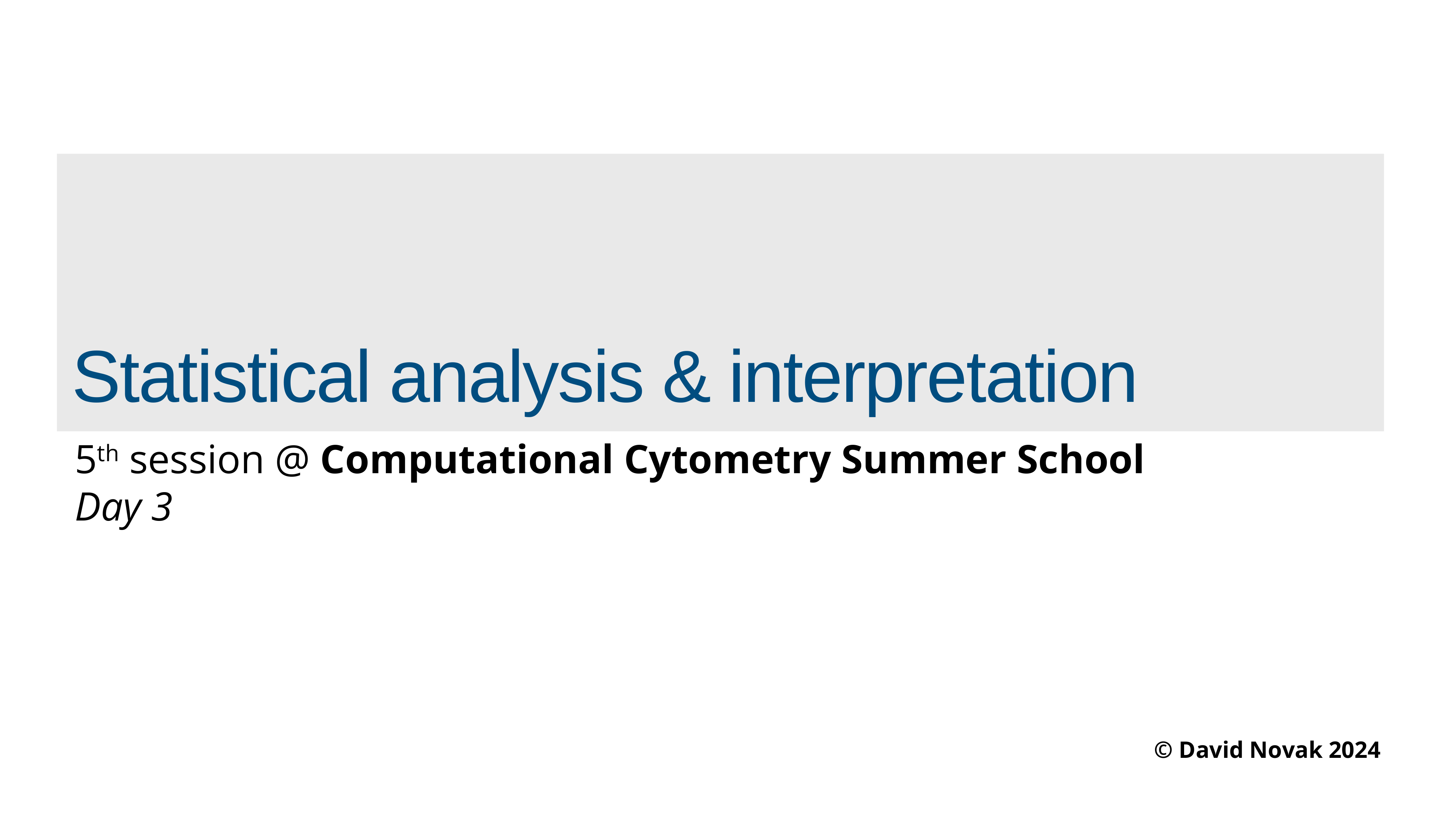

# Statistical analysis & interpretation
5th session @ Computational Cytometry Summer School
Day 3
© David Novak 2024